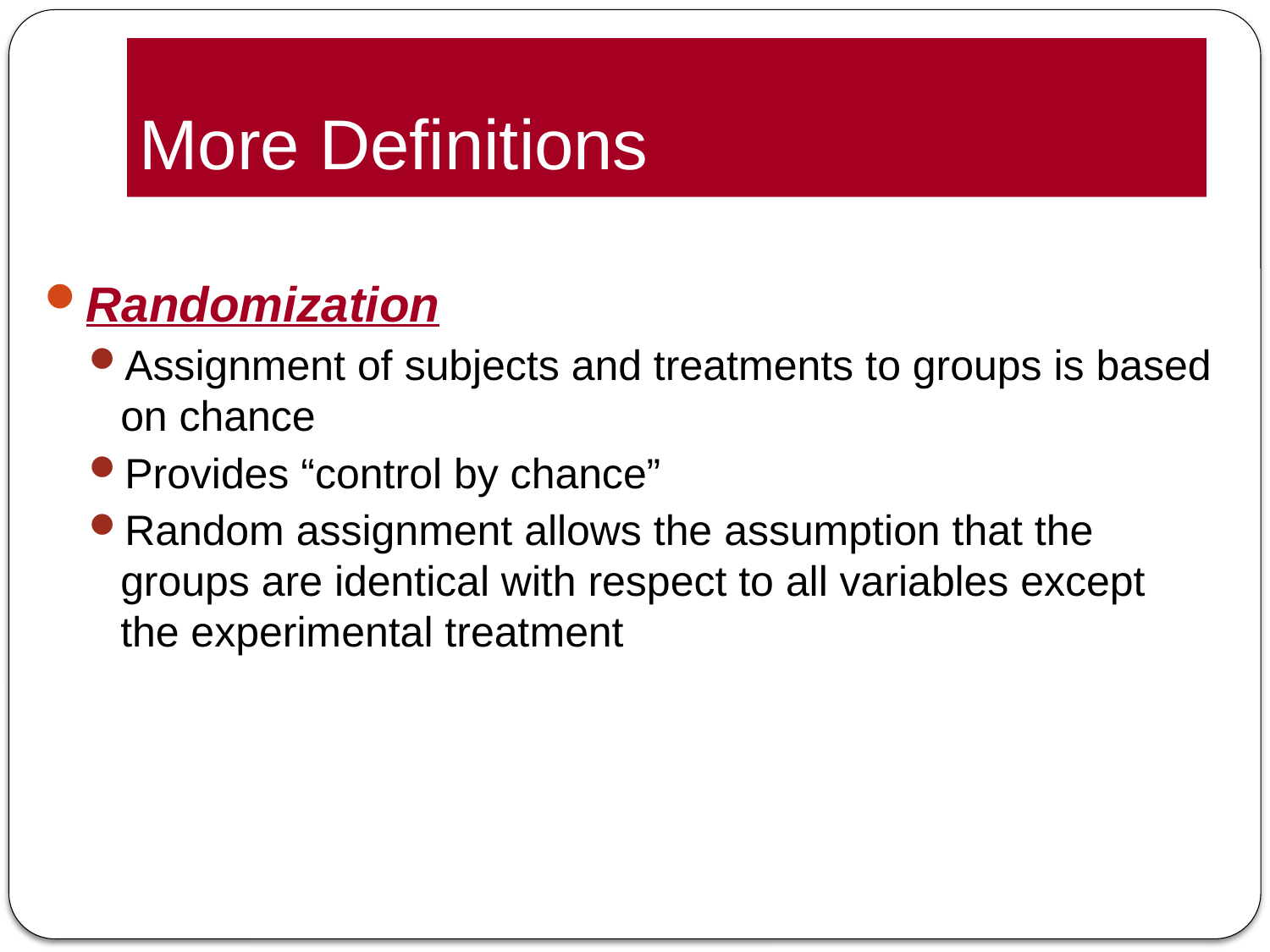

# More Definitions

Randomization
Assignment of subjects and treatments to groups is based on chance
Provides “control by chance”
Random assignment allows the assumption that the groups are identical with respect to all variables except the experimental treatment